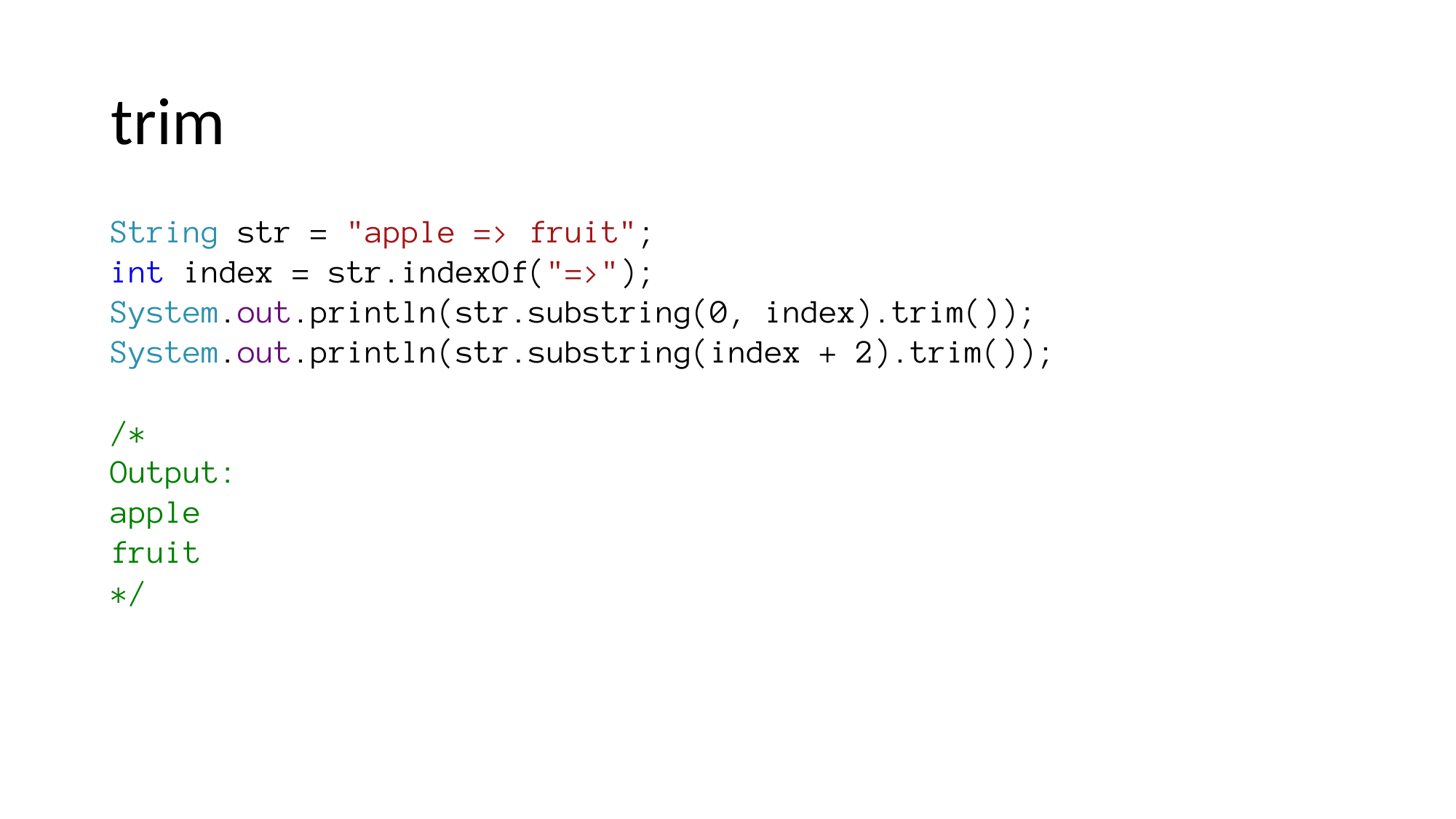

# trim
String str = "apple => fruit";
int index = str.indexOf("=>");
System.out.println(str.substring(0, index).trim());
System.out.println(str.substring(index + 2).trim());
/*
Output:
apple
fruit
*/